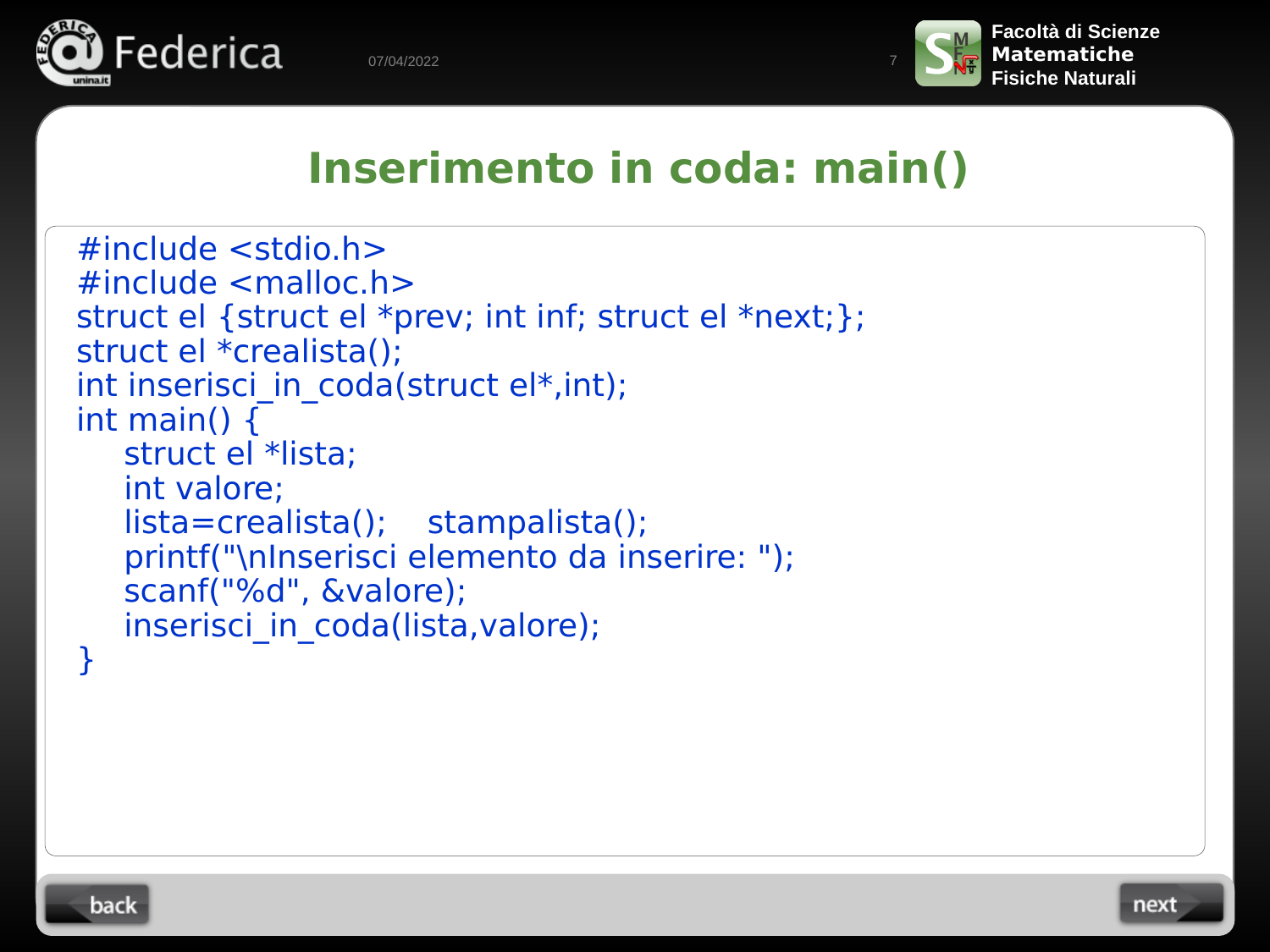

7
07/04/2022
# Inserimento in coda: main()

#include <stdio.h>
#include <malloc.h>
struct el {struct el *prev; int inf; struct el *next;};
struct el *crealista();
int inserisci_in_coda(struct el*,int);
int main() {
	struct el *lista;
	int valore;
	lista=crealista();    stampalista();
	printf("\nInserisci elemento da inserire: ");
	scanf("%d", &valore);
	inserisci_in_coda(lista,valore);
}